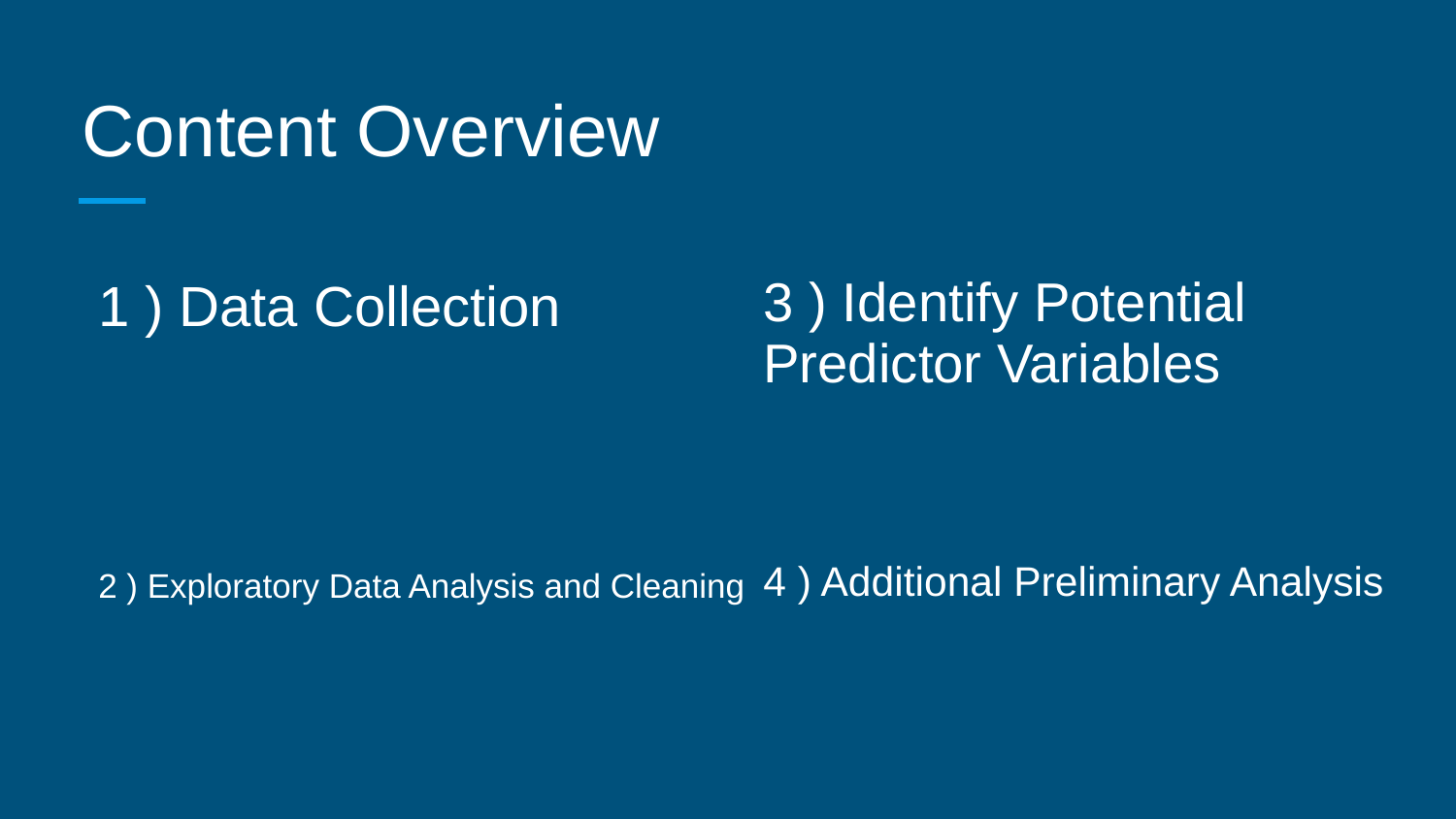

Content Overview
3 ) Identify Potential Predictor Variables
1 ) Data Collection
2 ) Exploratory Data Analysis and Cleaning
4 ) Additional Preliminary Analysis